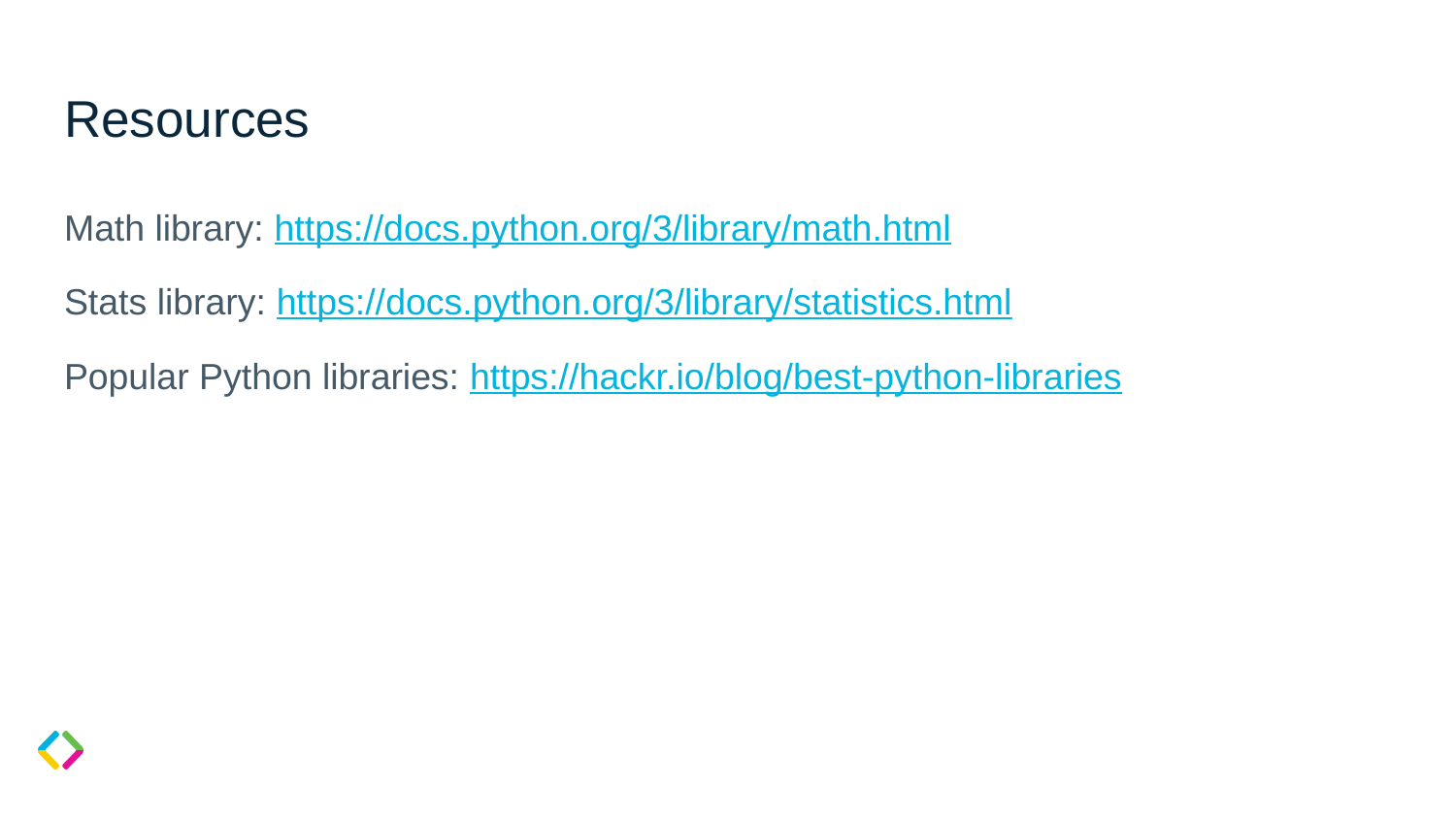

# Resources
Math library: https://docs.python.org/3/library/math.html
Stats library: https://docs.python.org/3/library/statistics.html
Popular Python libraries: https://hackr.io/blog/best-python-libraries